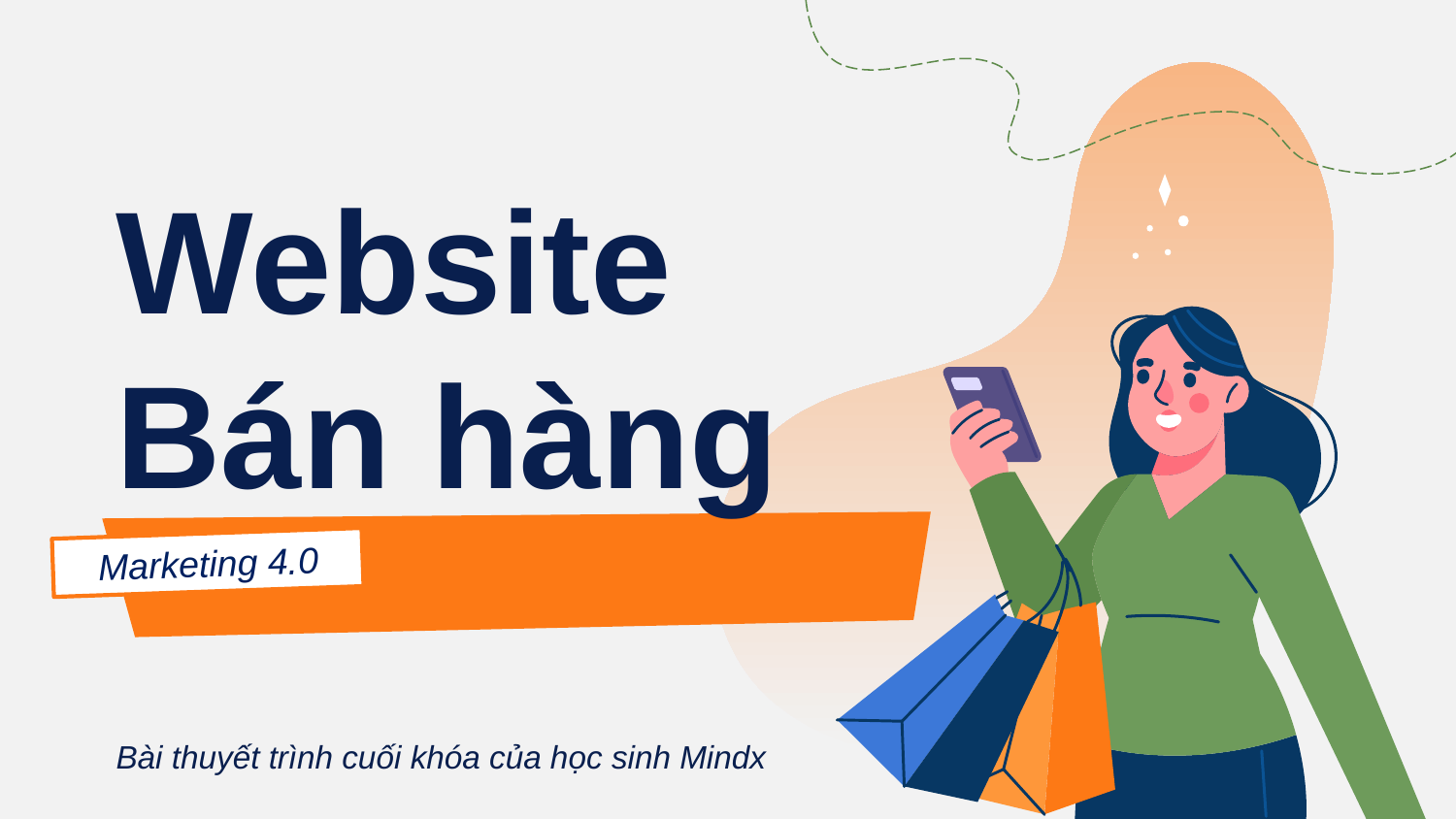

# Website Bán hàng

   Marketing 4.0
Bài thuyết trình cuối khóa của học sinh Mindx